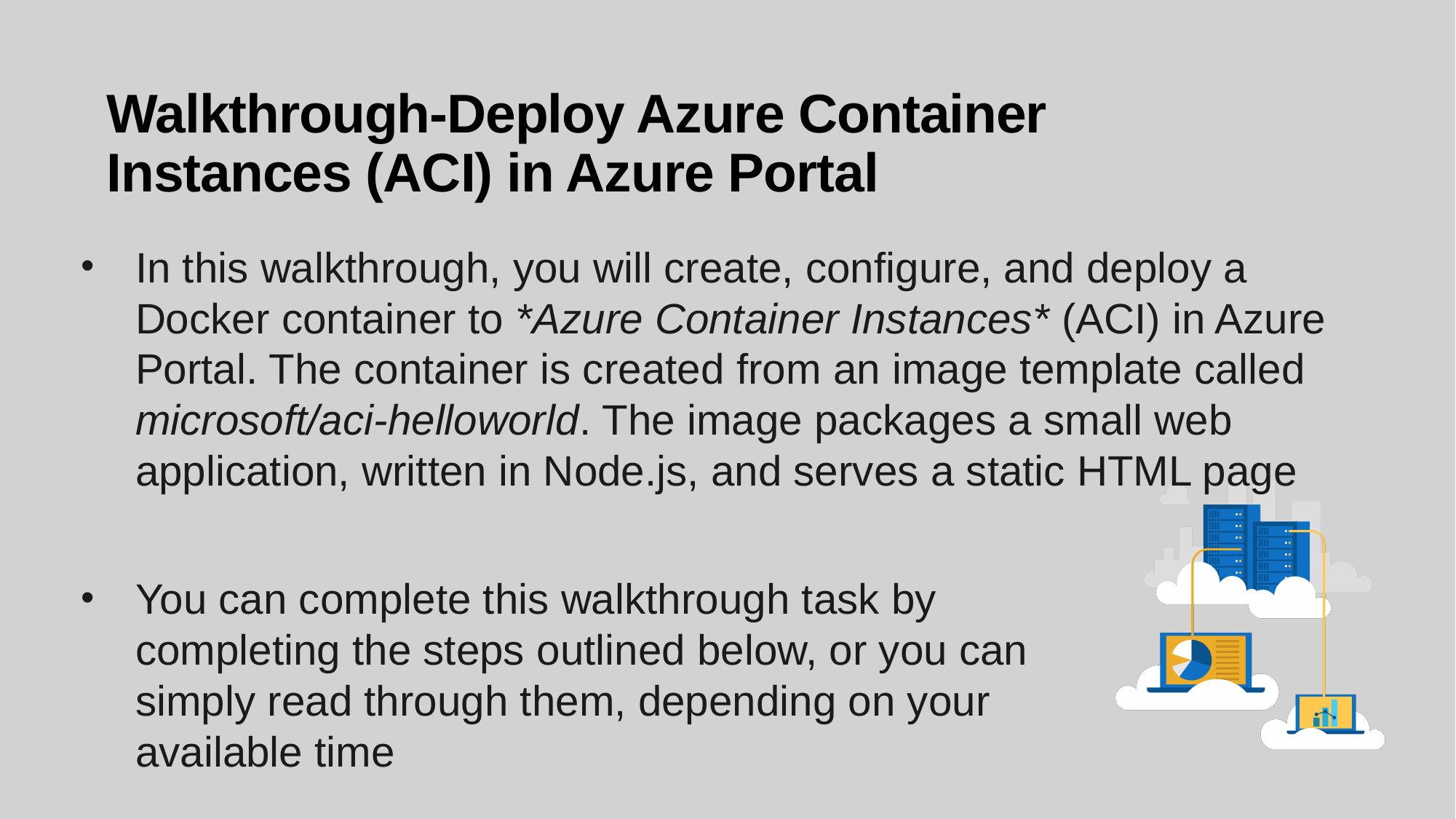

# Walkthrough-Deploy Azure Container Instances (ACI) in Azure Portal
In this walkthrough, you will create, configure, and deploy a Docker container to *Azure Container Instances* (ACI) in Azure Portal. The container is created from an image template called microsoft/aci-helloworld. The image packages a small web application, written in Node.js, and serves a static HTML page

You can complete this walkthrough task by completing the steps outlined below, or you can simply read through them, depending on your available time